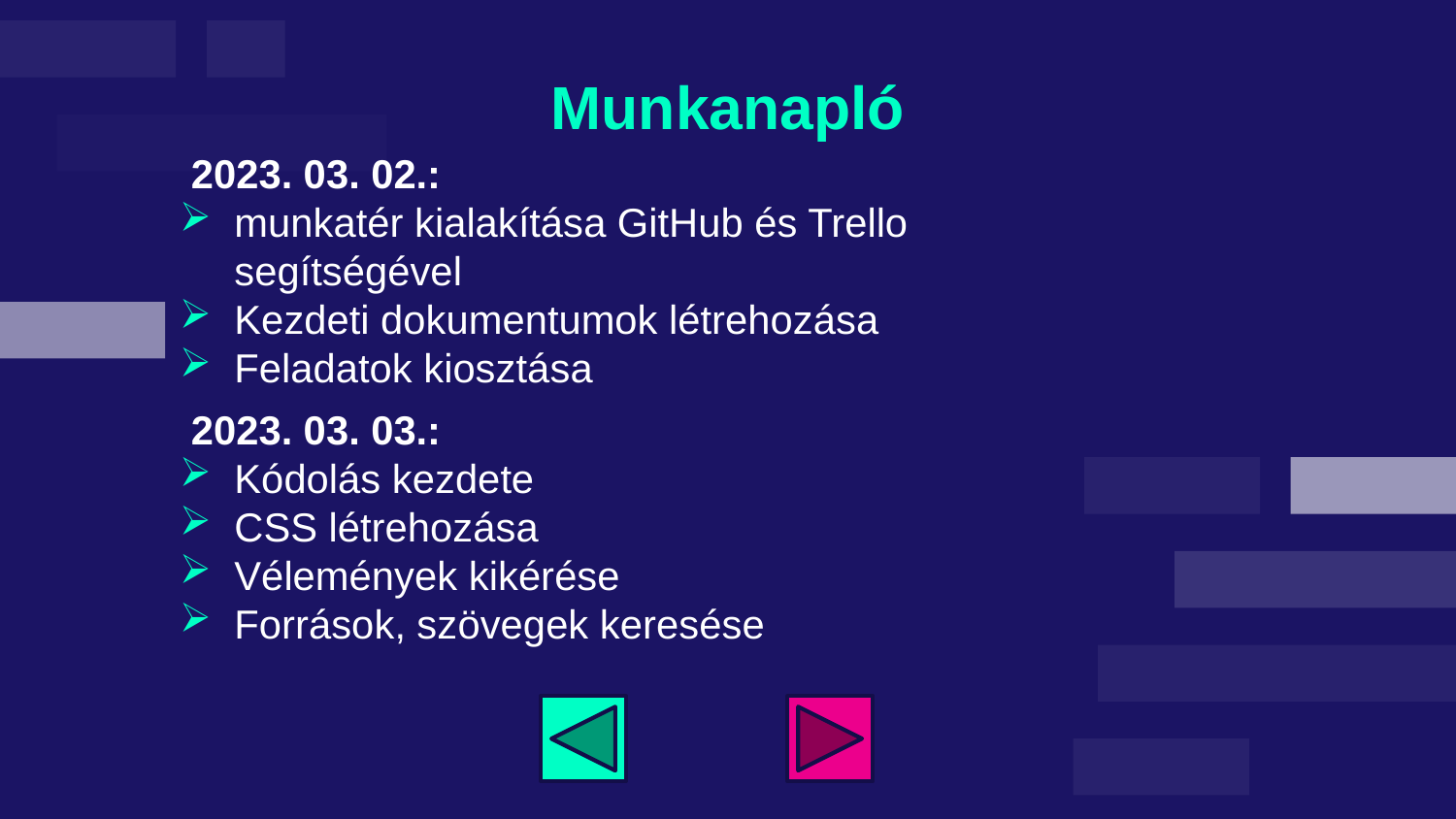

# Munkanapló
 2023. 03. 02.:
munkatér kialakítása GitHub és Trello segítségével
Kezdeti dokumentumok létrehozása
Feladatok kiosztása

 2023. 03. 03.:
Kódolás kezdete
CSS létrehozása
Vélemények kikérése
Források, szövegek keresése